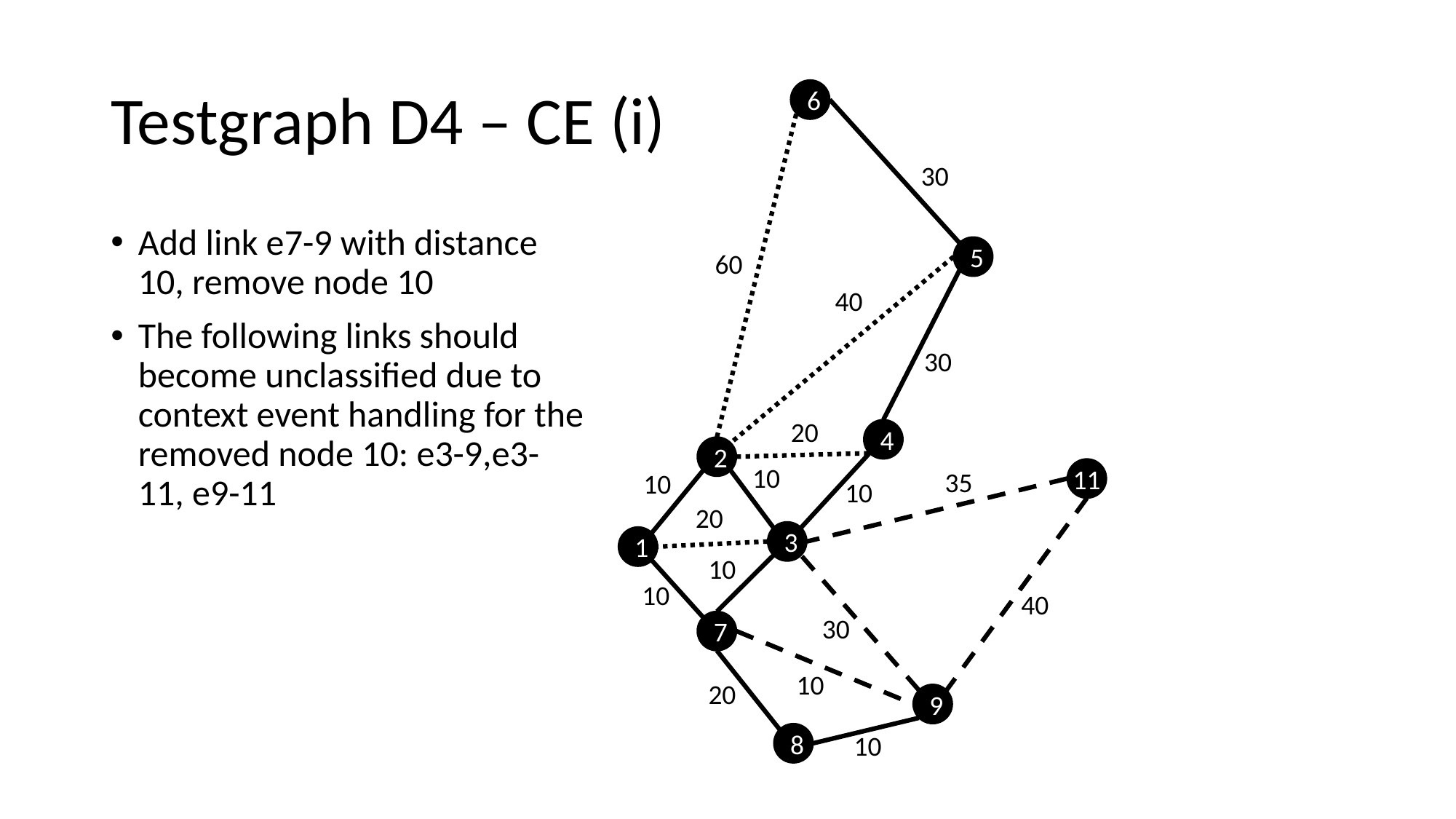

# Testgraph D4 – CE (i)
6
5
4
2
11
3
1
7
9
8
30
60
40
30
20
10
35
10
10
20
10
10
40
30
10
20
10
Add link e7-9 with distance 10, remove node 10
The following links should become unclassified due to context event handling for the removed node 10: e3-9,e3-11, e9-11